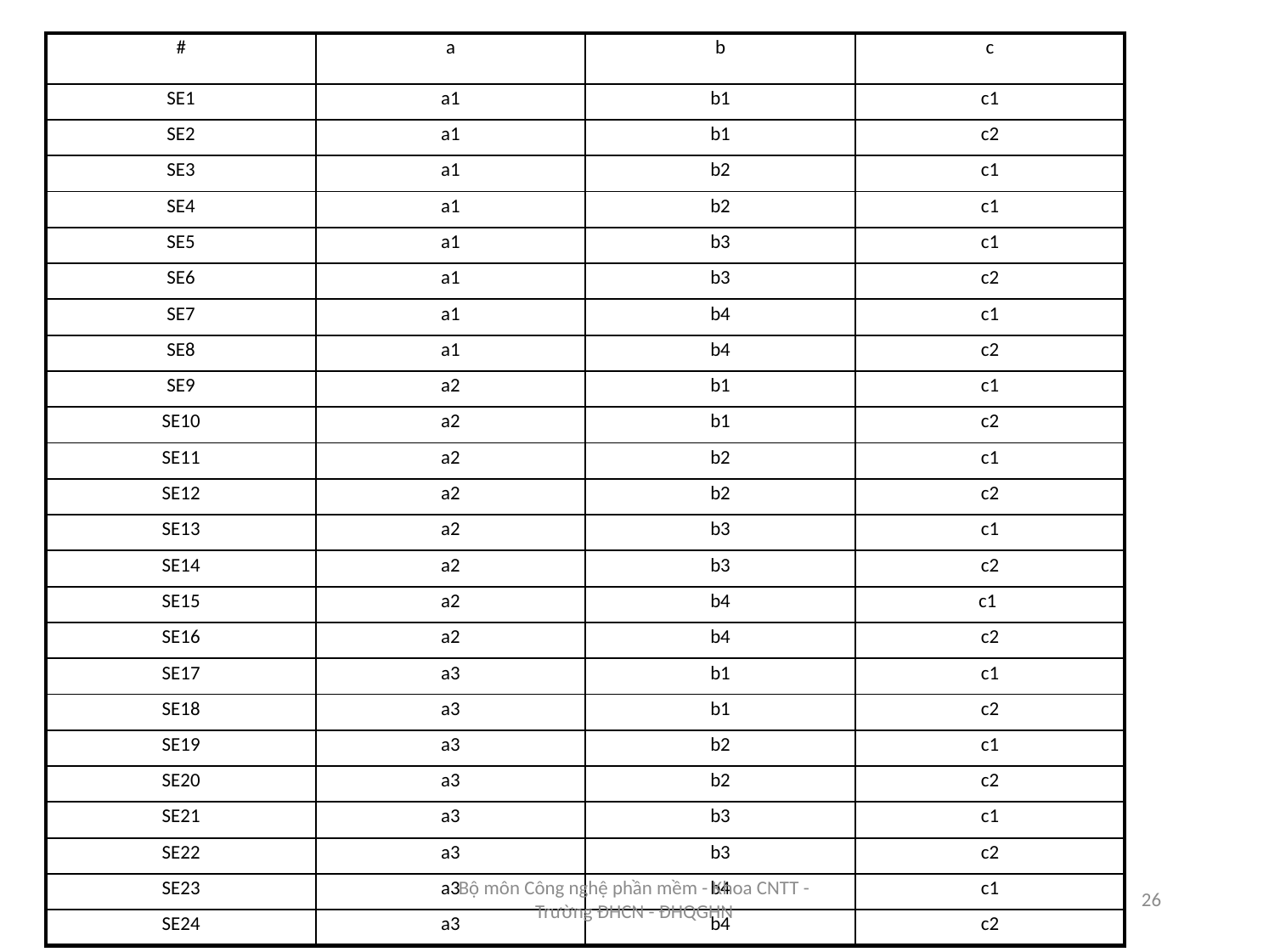

| # | a | b | c |
| --- | --- | --- | --- |
| SE1 | a1 | b1 | c1 |
| SE2 | a1 | b1 | c2 |
| SE3 | a1 | b2 | c1 |
| SE4 | a1 | b2 | c1 |
| SE5 | a1 | b3 | c1 |
| SE6 | a1 | b3 | c2 |
| SE7 | a1 | b4 | c1 |
| SE8 | a1 | b4 | c2 |
| SE9 | a2 | b1 | c1 |
| SE10 | a2 | b1 | c2 |
| SE11 | a2 | b2 | c1 |
| SE12 | a2 | b2 | c2 |
| SE13 | a2 | b3 | c1 |
| SE14 | a2 | b3 | c2 |
| SE15 | a2 | b4 | c1 |
| SE16 | a2 | b4 | c2 |
| SE17 | a3 | b1 | c1 |
| SE18 | a3 | b1 | c2 |
| SE19 | a3 | b2 | c1 |
| SE20 | a3 | b2 | c2 |
| SE21 | a3 | b3 | c1 |
| SE22 | a3 | b3 | c2 |
| SE23 | a3 | b4 | c1 |
| SE24 | a3 | b4 | c2 |
Bộ môn Công nghệ phần mềm - Khoa CNTT - Trường ĐHCN - ĐHQGHN
26